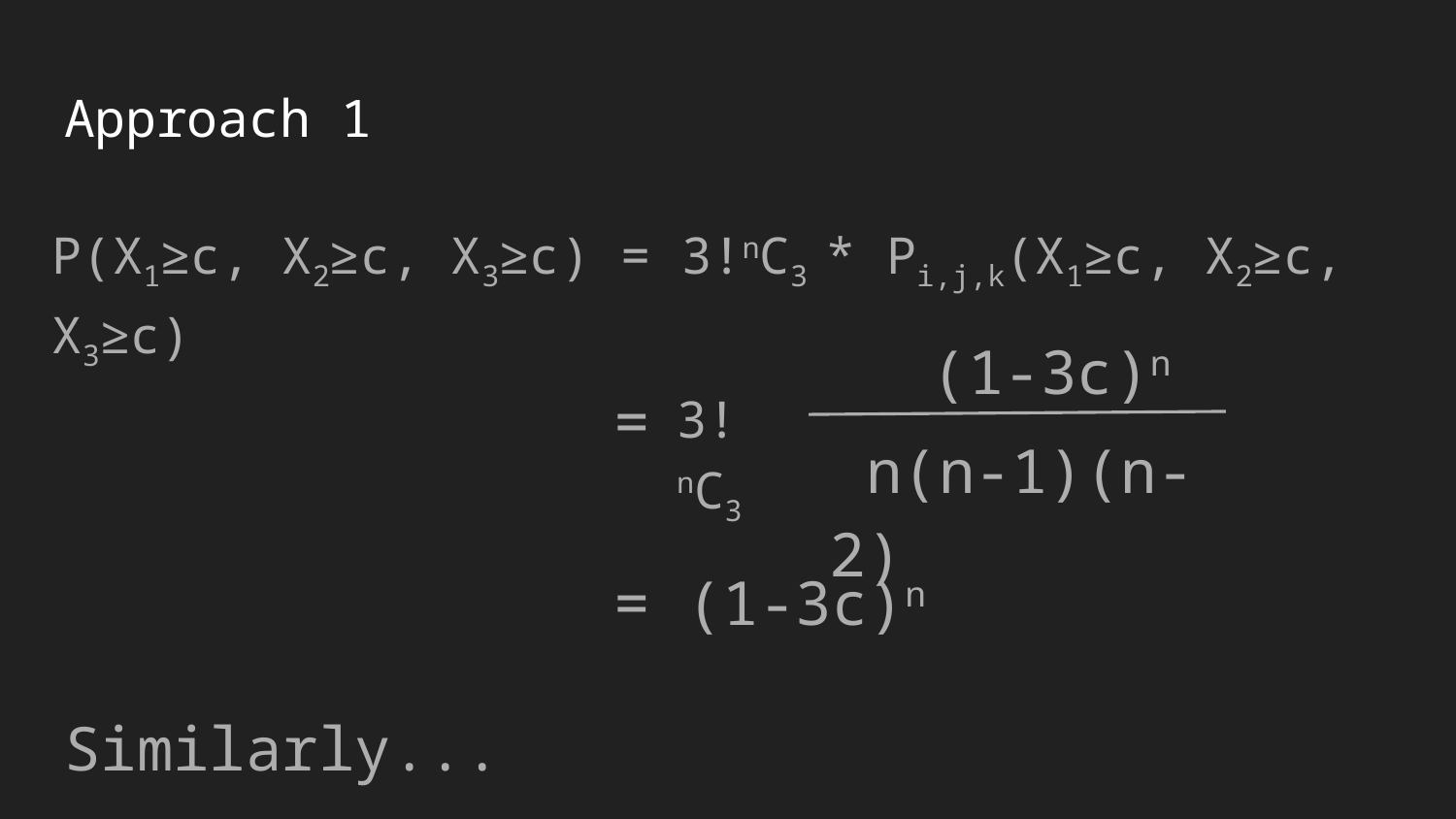

# Approach 1
P(X1≥c, X2≥c, X3≥c) = 3!nC3 * Pi,j,k(X1≥c, X2≥c, X3≥c)
   (1-3c)n
=
3!nC3
 n(n-1)(n-2)
= (1-3c)n
Similarly...